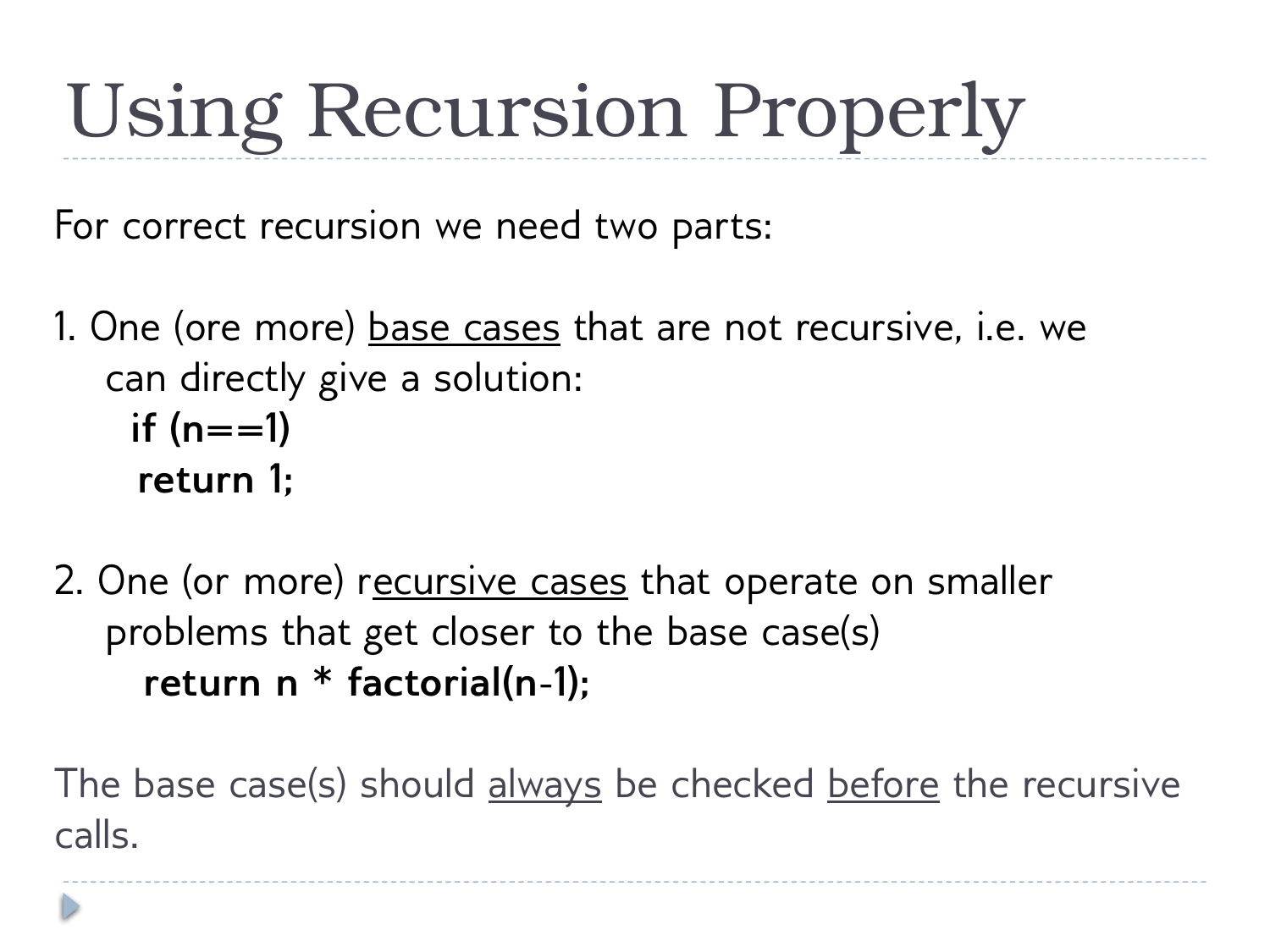

# Using Recursion Properly
For correct recursion we need two parts:

1. One (ore more) base cases that are not recursive, i.e. we
    can directly give a solution:
      if (n==1)
      return 1;

2. One (or more) recursive cases that operate on smaller
    problems that get closer to the base case(s)
       return n * factorial(n-1);

The base case(s) should always be checked before the recursive calls.